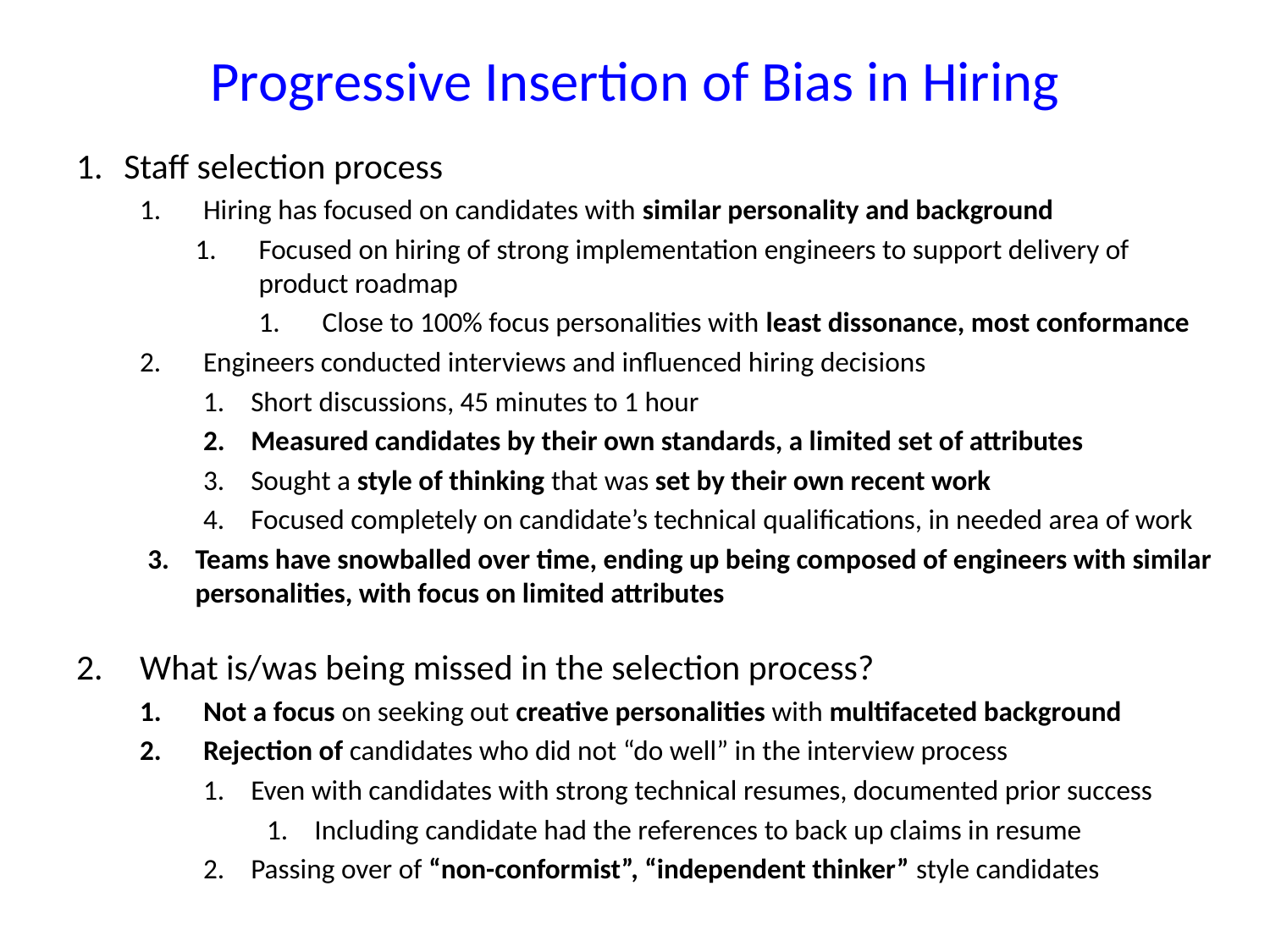

# Progressive Insertion of Bias in Hiring
Staff selection process
Hiring has focused on candidates with similar personality and background
Focused on hiring of strong implementation engineers to support delivery of product roadmap
Close to 100% focus personalities with least dissonance, most conformance
Engineers conducted interviews and influenced hiring decisions
Short discussions, 45 minutes to 1 hour
Measured candidates by their own standards, a limited set of attributes
Sought a style of thinking that was set by their own recent work
Focused completely on candidate’s technical qualifications, in needed area of work
Teams have snowballed over time, ending up being composed of engineers with similar personalities, with focus on limited attributes

What is/was being missed in the selection process?
Not a focus on seeking out creative personalities with multifaceted background
Rejection of candidates who did not “do well” in the interview process
Even with candidates with strong technical resumes, documented prior success
Including candidate had the references to back up claims in resume
Passing over of “non-conformist”, “independent thinker” style candidates